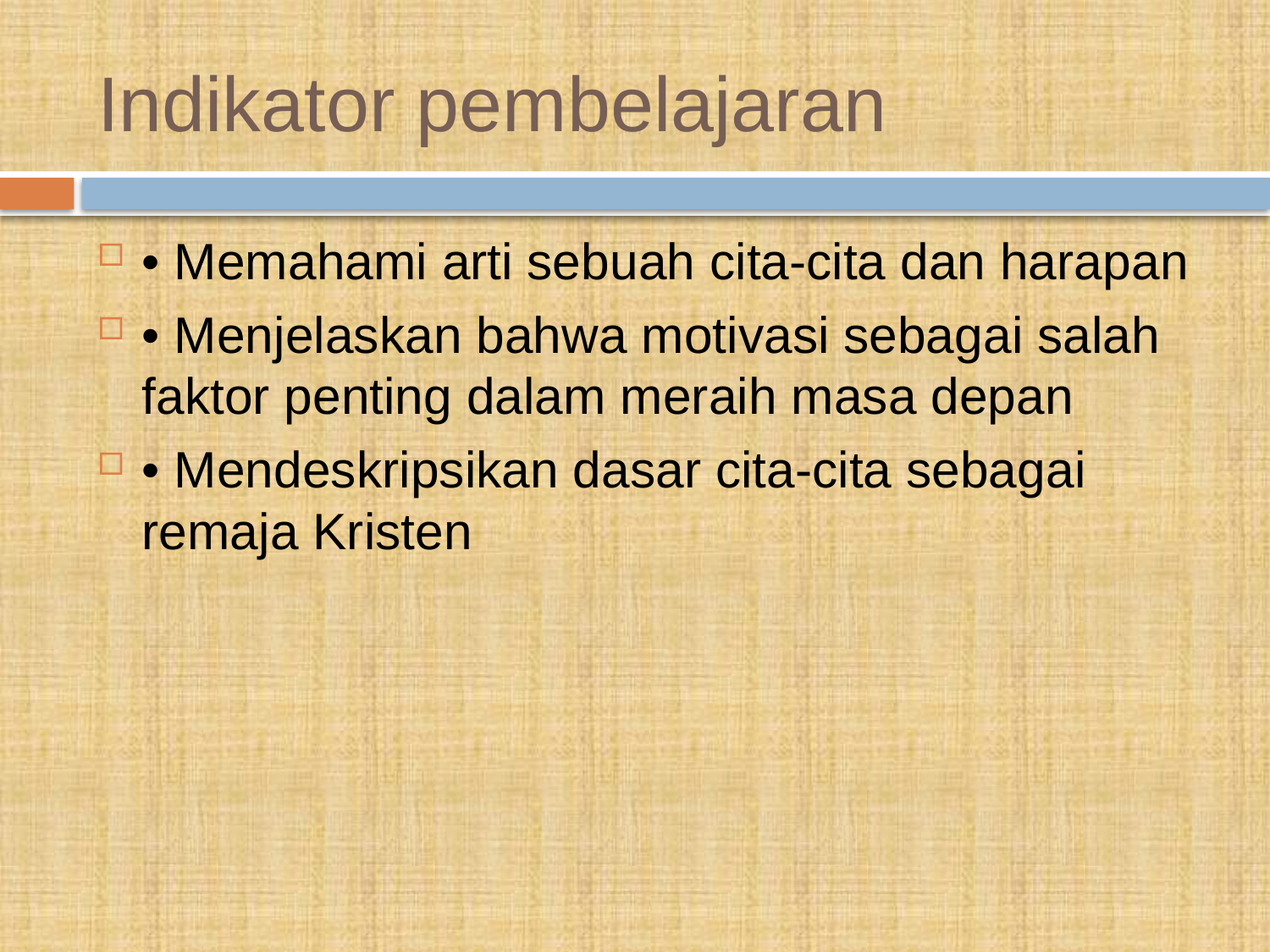

# Indikator pembelajaran
• Memahami arti sebuah cita-cita dan harapan
• Menjelaskan bahwa motivasi sebagai salah faktor penting dalam meraih masa depan
• Mendeskripsikan dasar cita-cita sebagai remaja Kristen